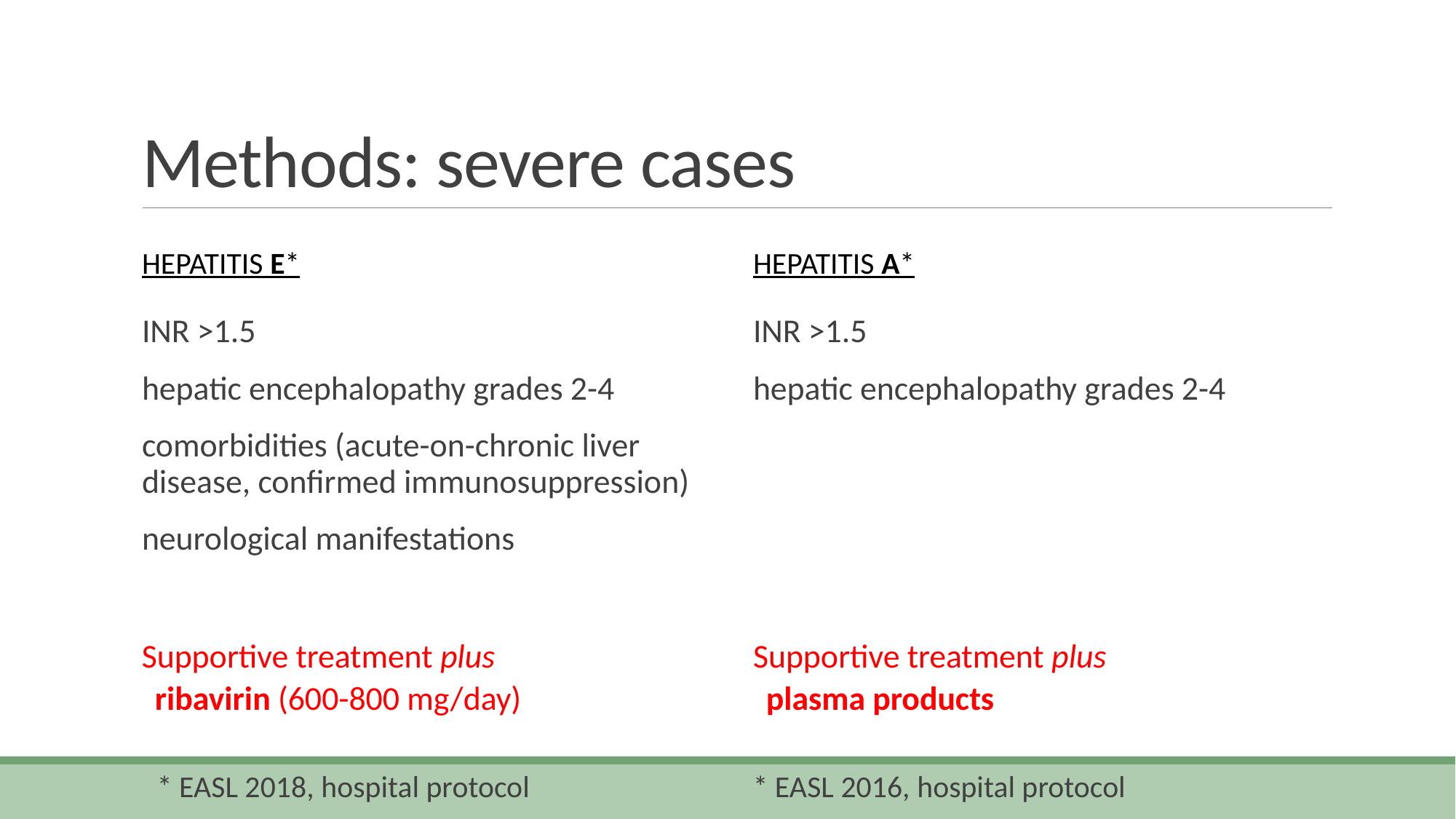

# Methods: severe cases
Hepatitis E*
Hepatitis A*
INR >1.5
hepatic encephalopathy grades 2-4
comorbidities (acute-on-chronic liver disease, confirmed immunosuppression)
neurological manifestations
INR >1.5
hepatic encephalopathy grades 2-4
Supportive treatment plus
ribavirin (600-800 mg/day)
Supportive treatment plus
plasma products
* EASL 2018, hospital protocol
* EASL 2016, hospital protocol